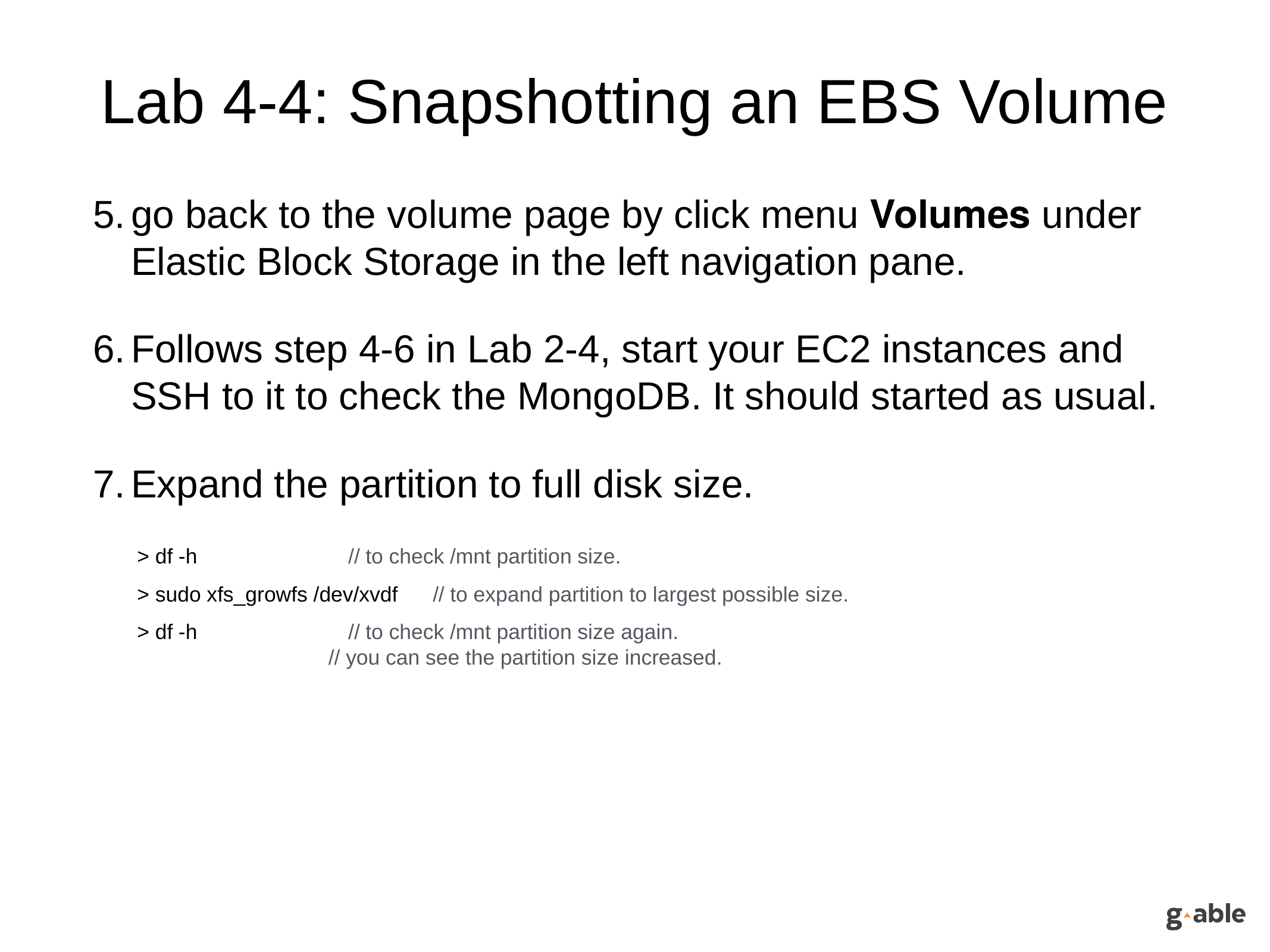

# Lab 4-4: Snapshotting an EBS Volume
go back to the volume page by click menu Volumes under Elastic Block Storage in the left navigation pane.
Follows step 4-6 in Lab 2-4, start your EC2 instances and SSH to it to check the MongoDB. It should started as usual.
Expand the partition to full disk size.
> df -h                          // to check /mnt partition size.
> sudo xfs_growfs /dev/xvdf      // to expand partition to largest possible size.
> df -h                          // to check /mnt partition size again.
                                 // you can see the partition size increased.
21